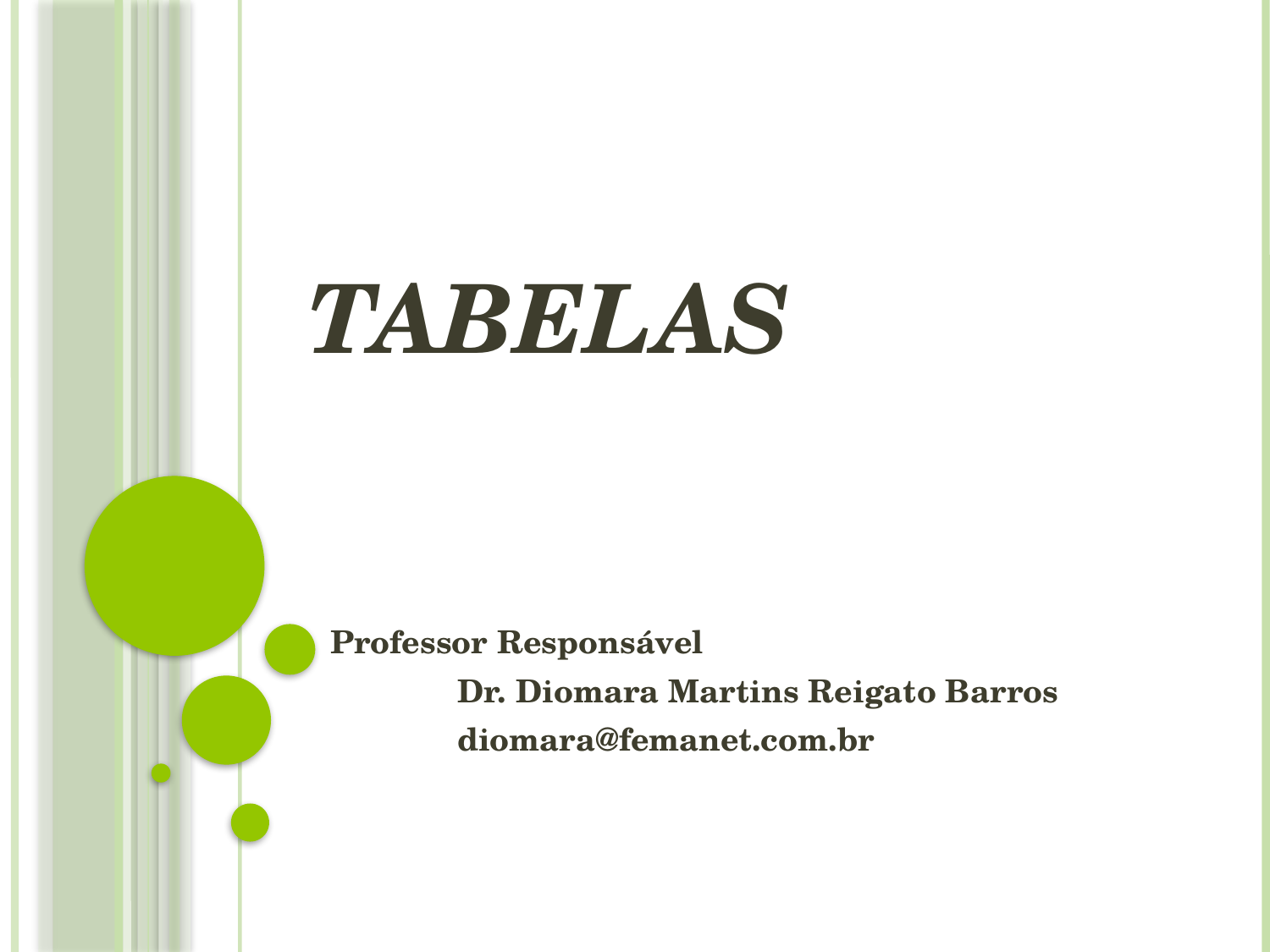

# Tabelas
Professor Responsável
	Dr. Diomara Martins Reigato Barros
	diomara@femanet.com.br